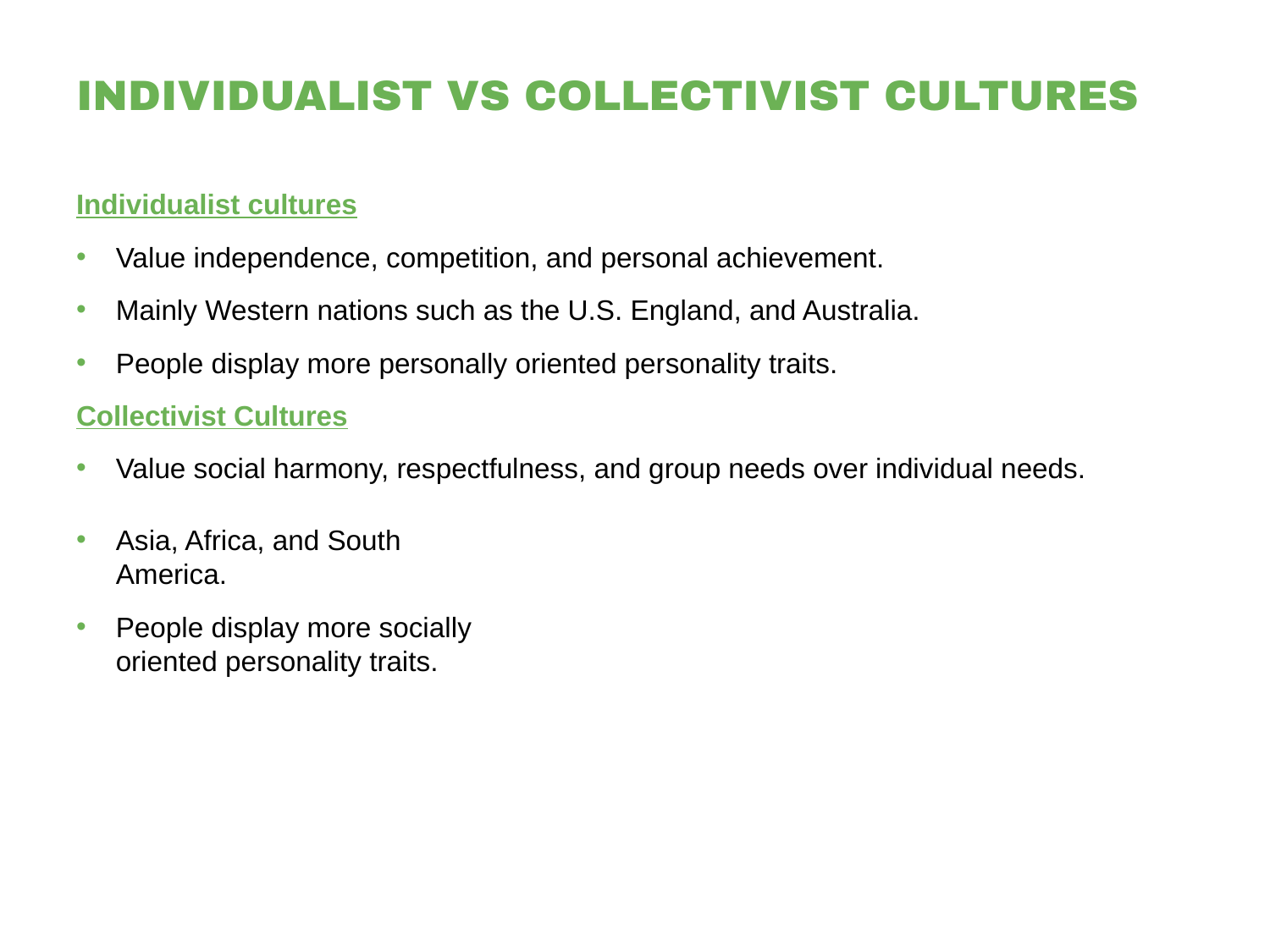

# INDIVIDUALIST VS COLLECTIVIST CULTURES
Individualist cultures
Value independence, competition, and personal achievement.
Mainly Western nations such as the U.S. England, and Australia.
People display more personally oriented personality traits.
Collectivist Cultures
Value social harmony, respectfulness, and group needs over individual needs.

Asia, Africa, and South America.
People display more socially oriented personality traits.